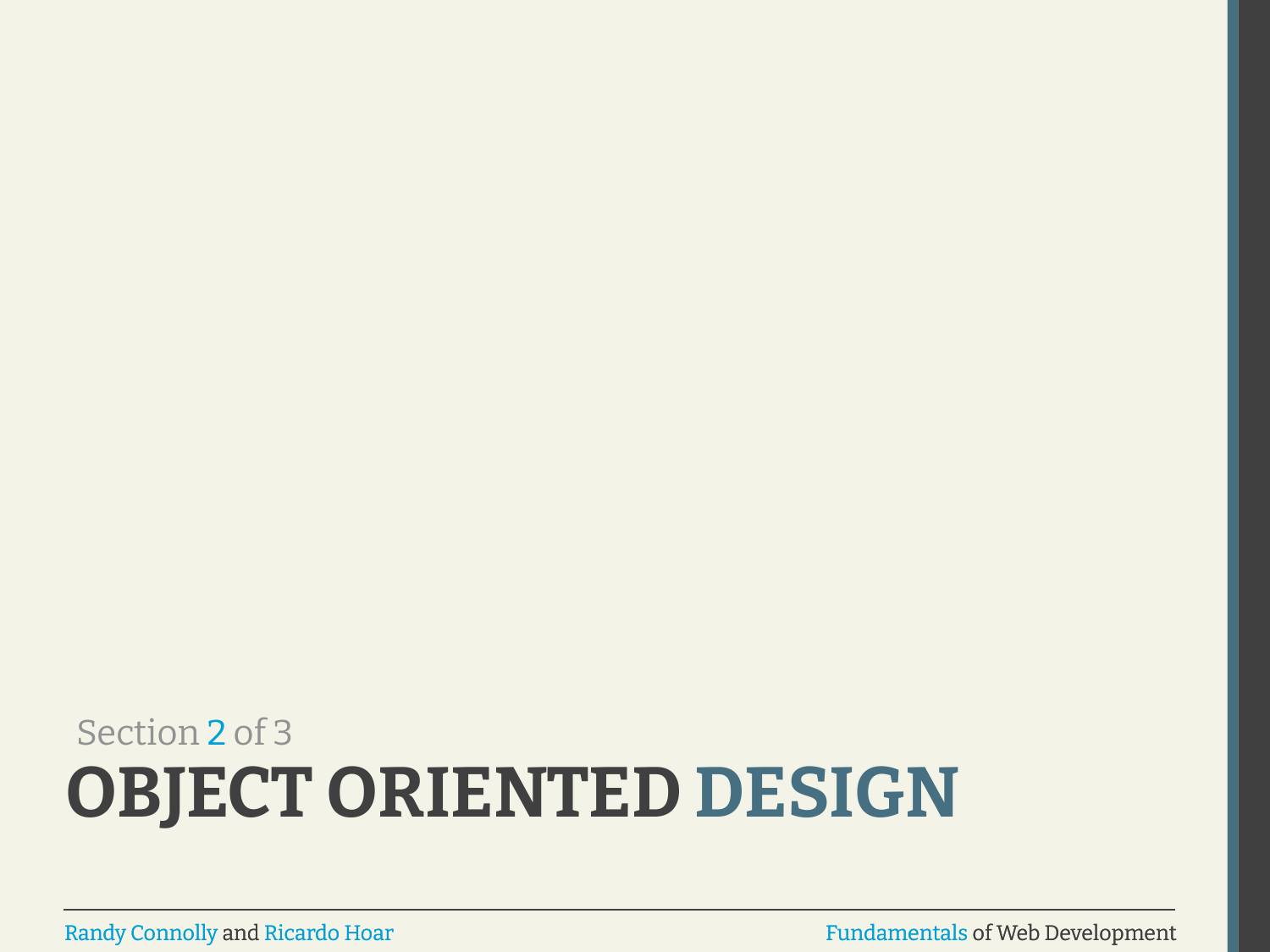

Section 2 of 3
# Object Oriented Design